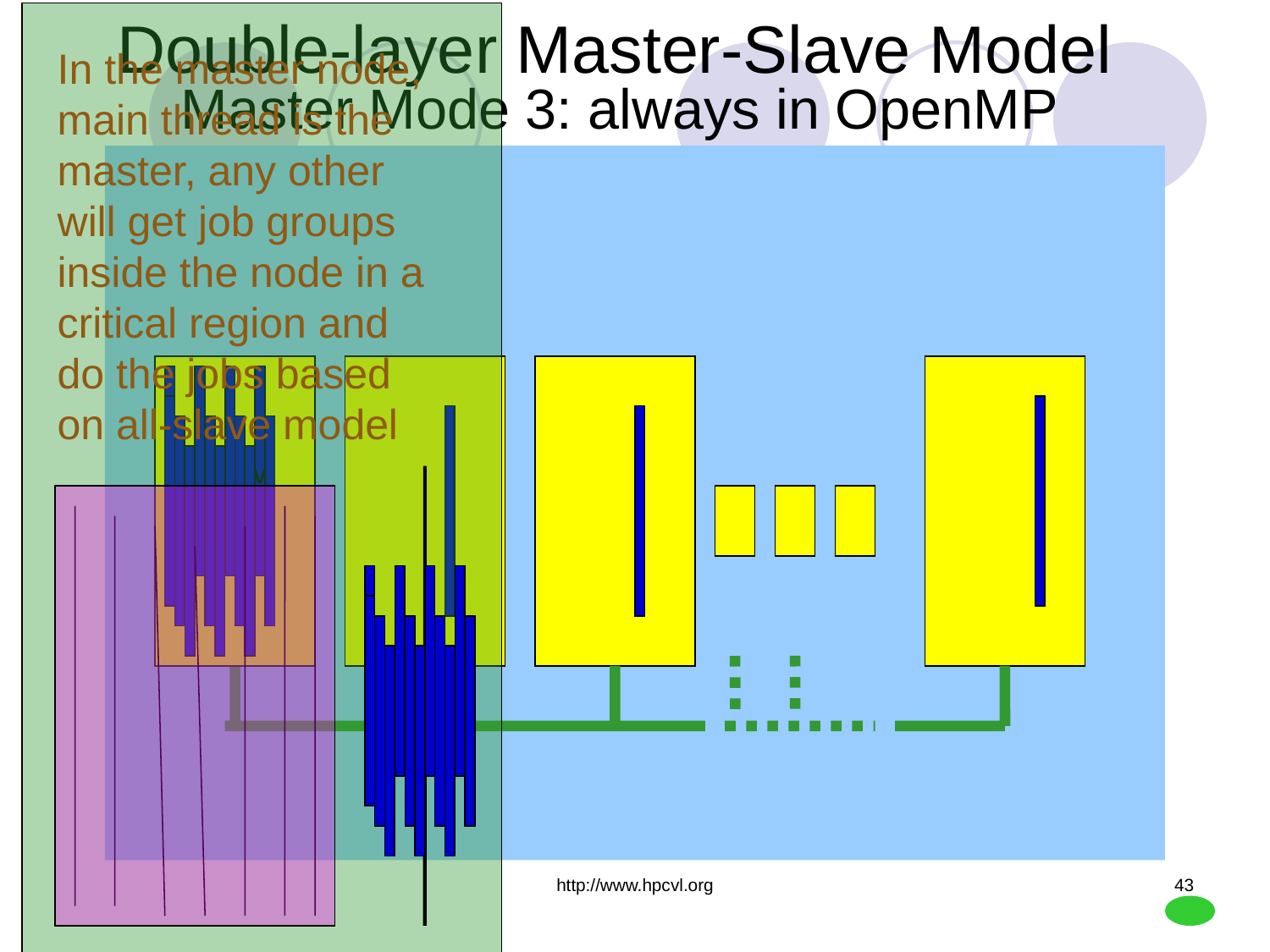

# Double-layer Master-Slave Model

In the master node,
main thread is the master, any other
will get job groups
inside the node in a critical region and do the jobs based on all-slave model
Master Mode 3: always in OpenMP

v

http://www.hpcvl.org
43